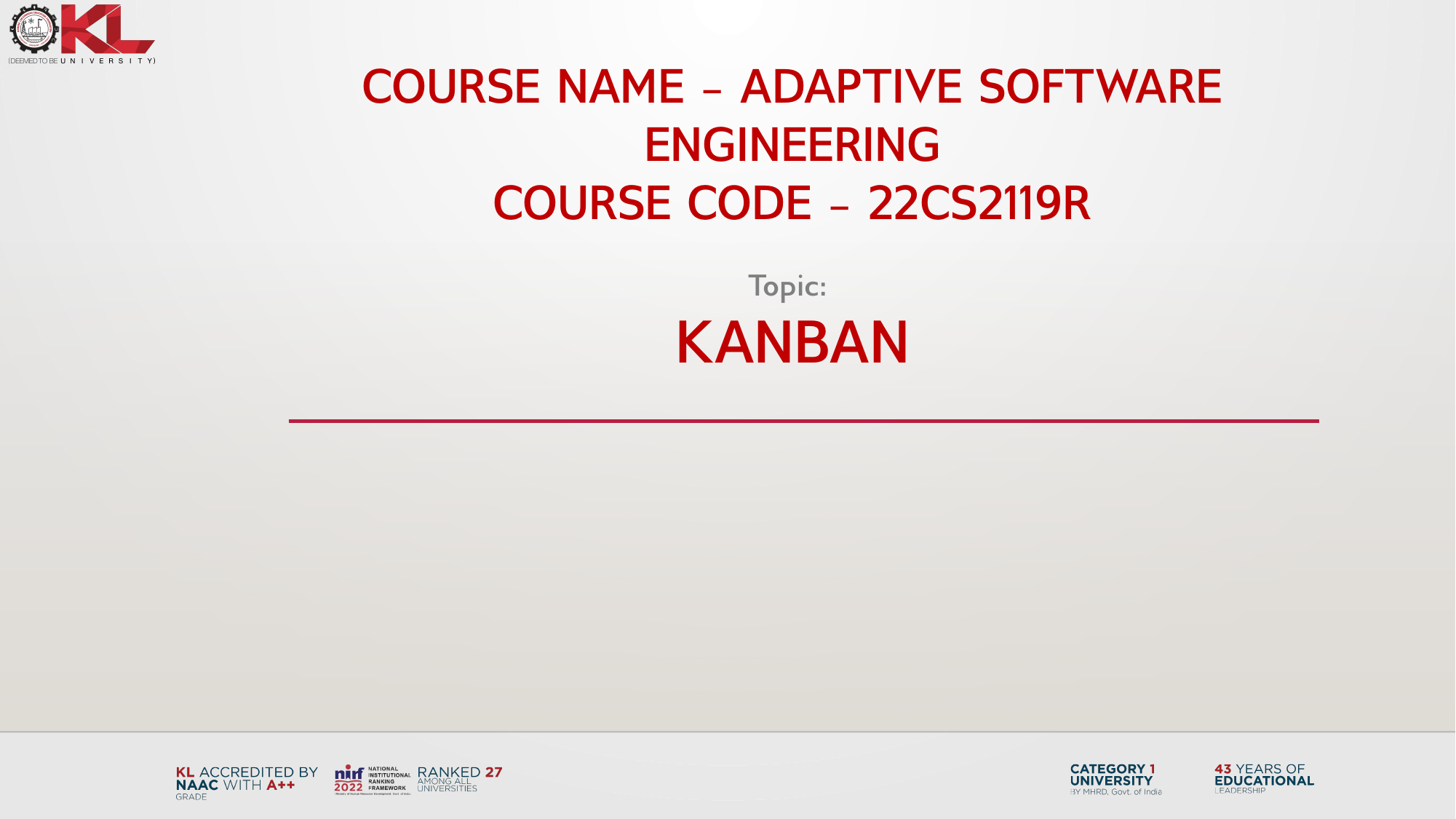

COURSE NAME – ADAPTIVE Software Engineering
COURSE CODE – 22CS2119R

Topic:
KANBAN